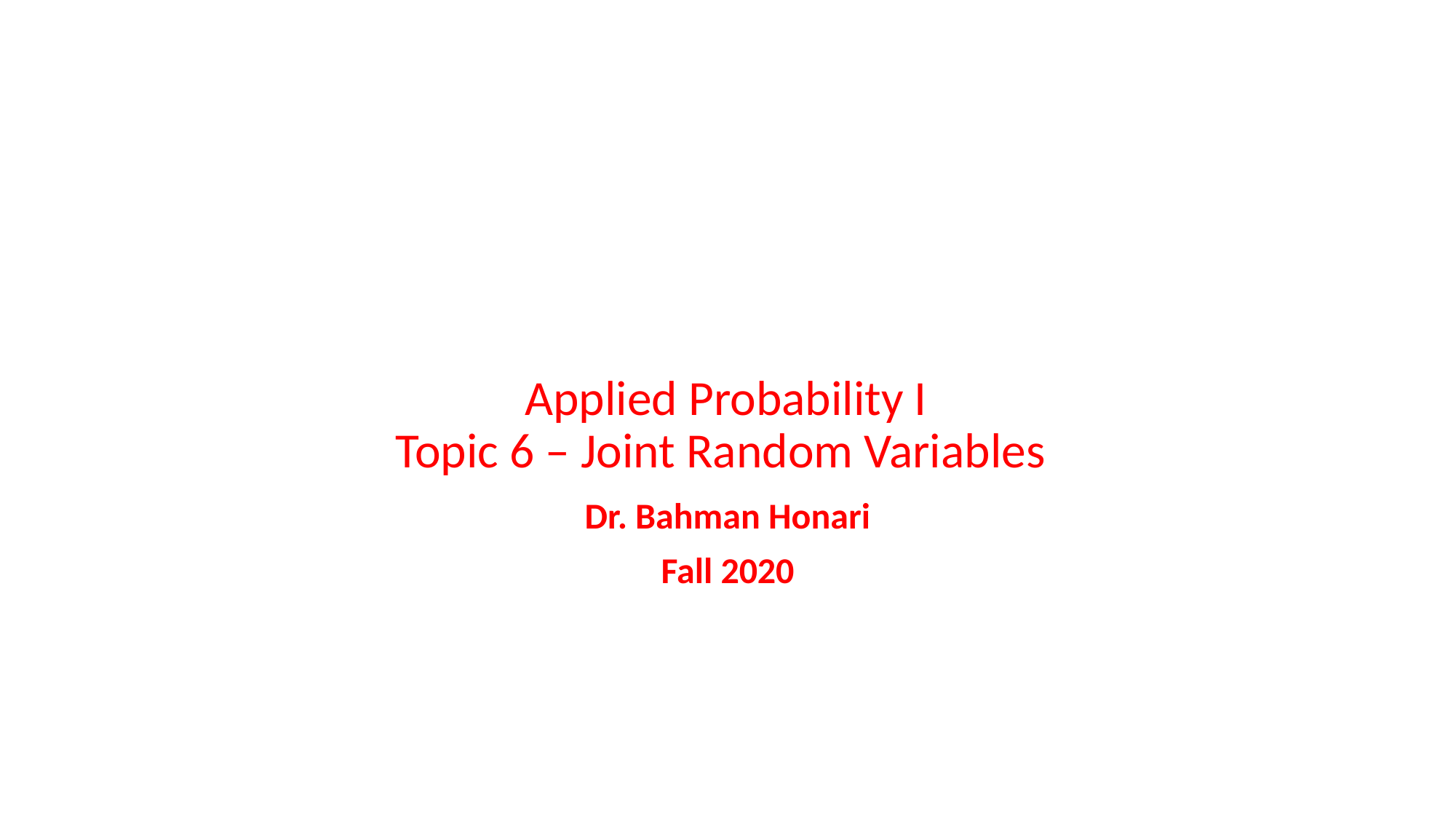

# Applied Probability I Topic 6 – Joint Random Variables
Dr. Bahman Honari
Fall 2020